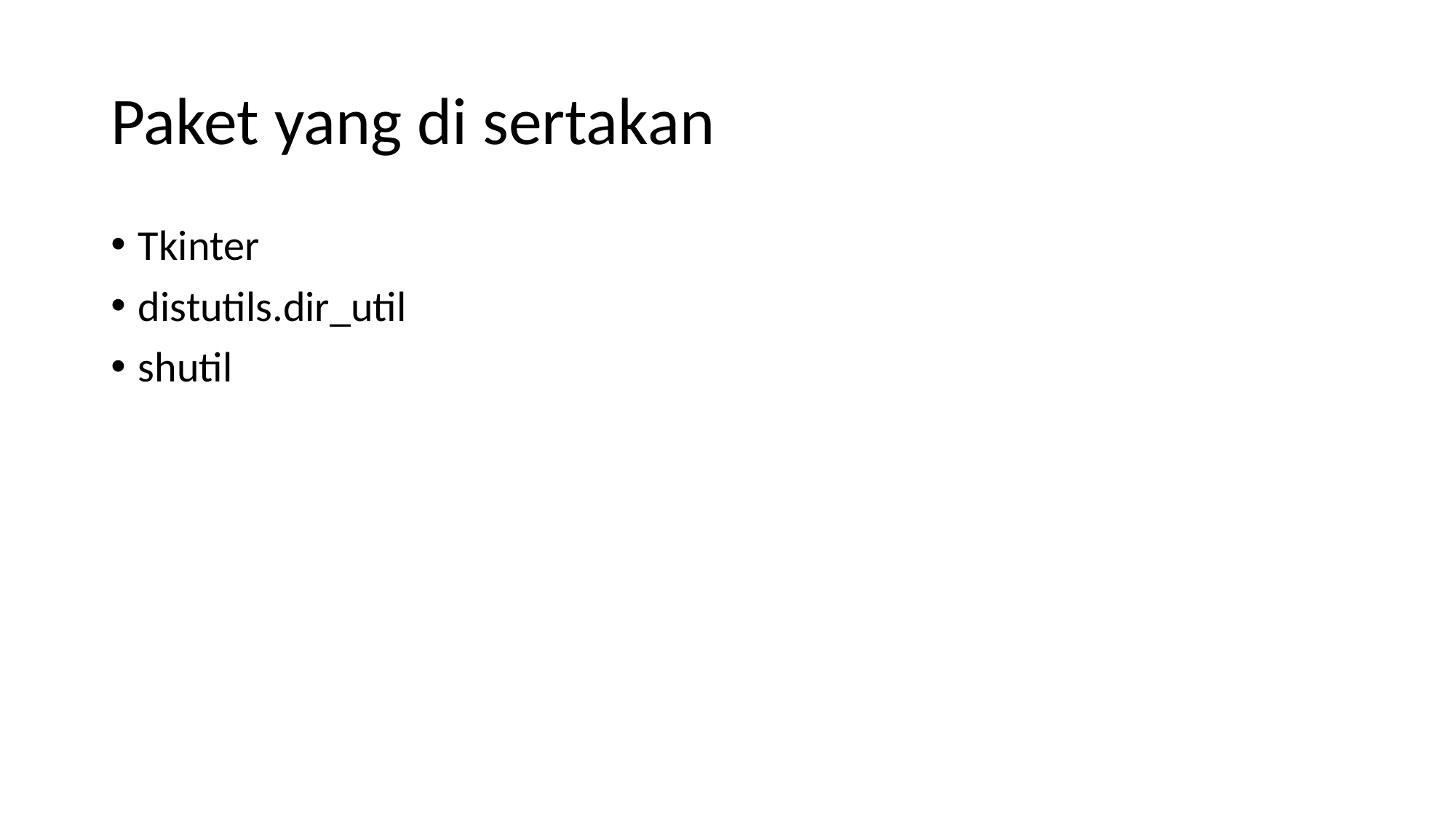

# Paket yang di sertakan
Tkinter
distutils.dir_util
shutil